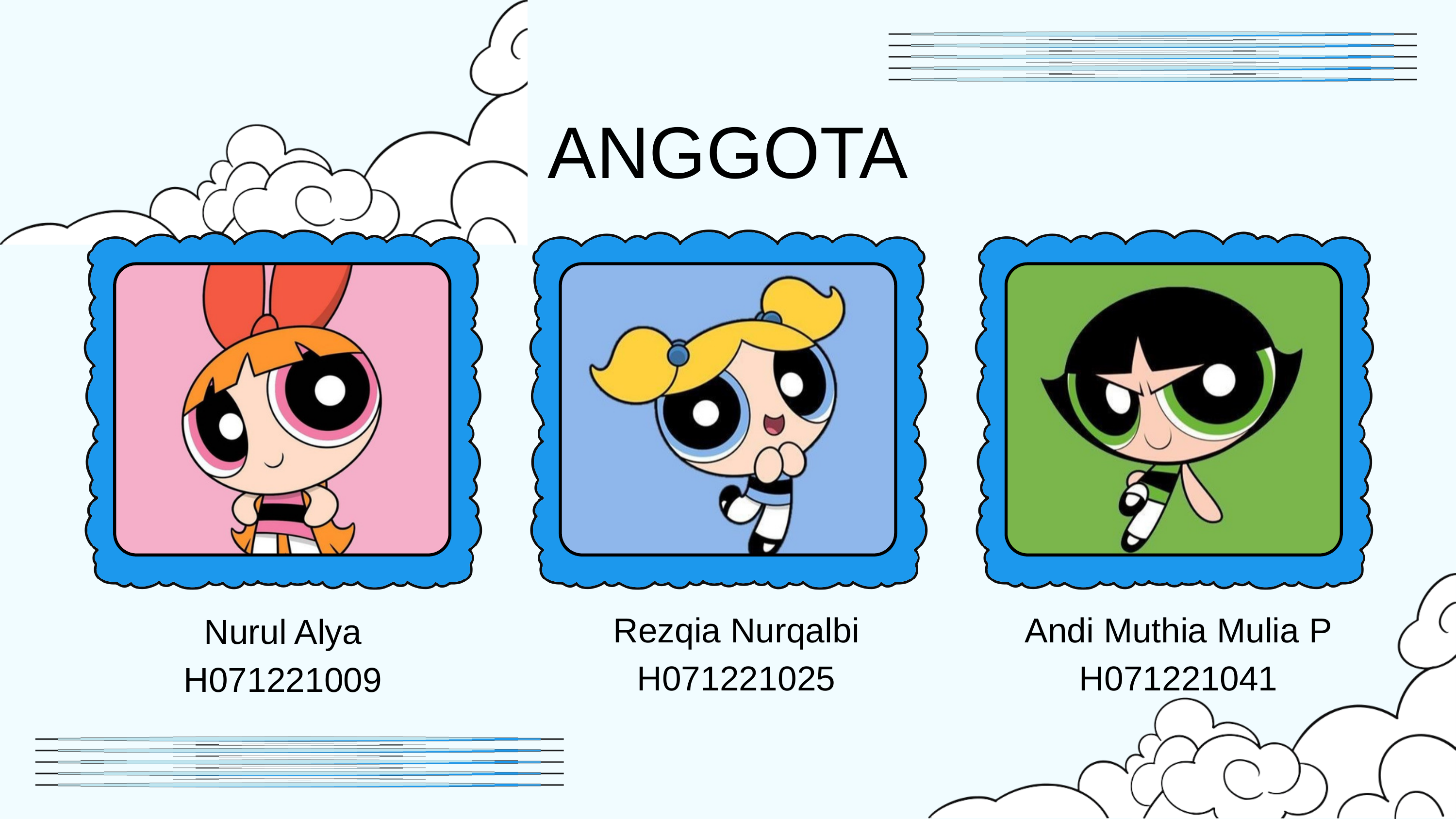

ANGGOTA

Rezqia Nurqalbi
H071221025
Andi Muthia Mulia P
H071221041
Nurul Alya
H071221009